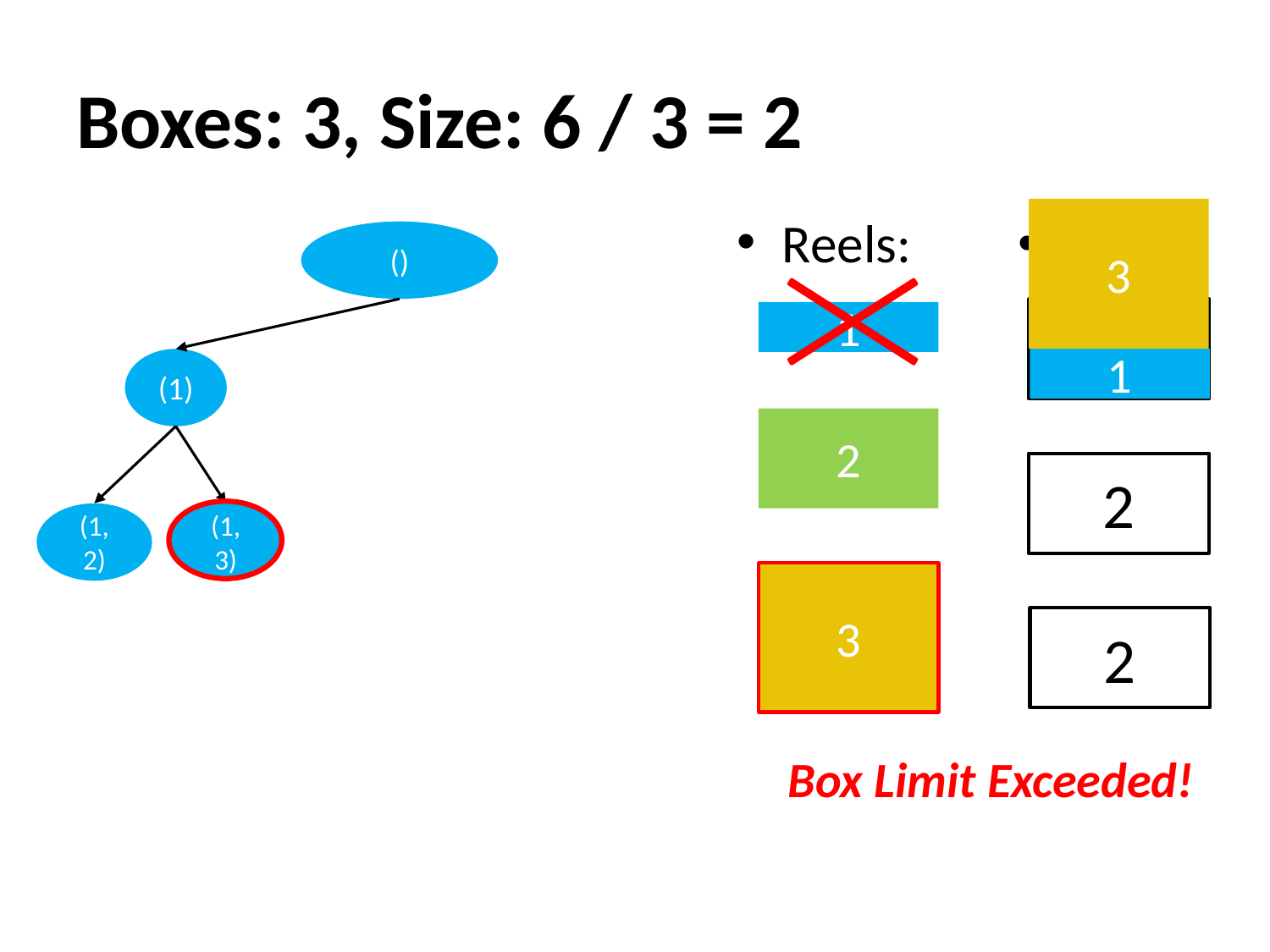

# Boxes: 3, Size: 6 / 3 = 2
3
Reels:
Skills:
()

2
1
1
(1)
2
2

(1, 2)
(1, 3)
3

2
Box Limit Exceeded!